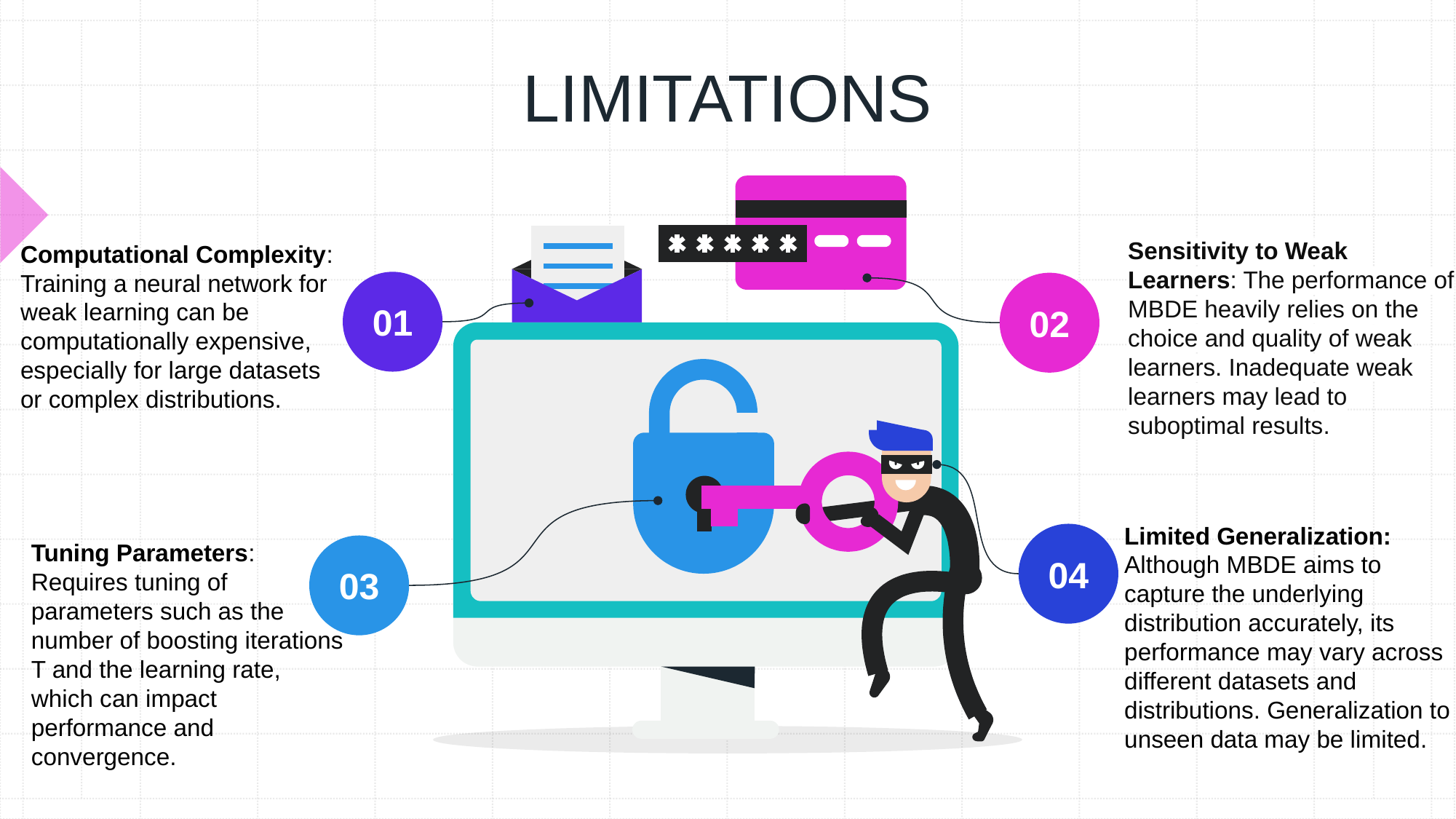

# LIMITATIONS

Sensitivity to Weak Learners: The performance of MBDE heavily relies on the choice and quality of weak learners. Inadequate weak learners may lead to suboptimal results.
Computational Complexity: Training a neural network for weak learning can be computationally expensive, especially for large datasets or complex distributions.
01
02
Limited Generalization: Although MBDE aims to capture the underlying distribution accurately, its performance may vary across different datasets and distributions. Generalization to unseen data may be limited.
04
Tuning Parameters: Requires tuning of parameters such as the number of boosting iterations T and the learning rate, which can impact performance and convergence.
03